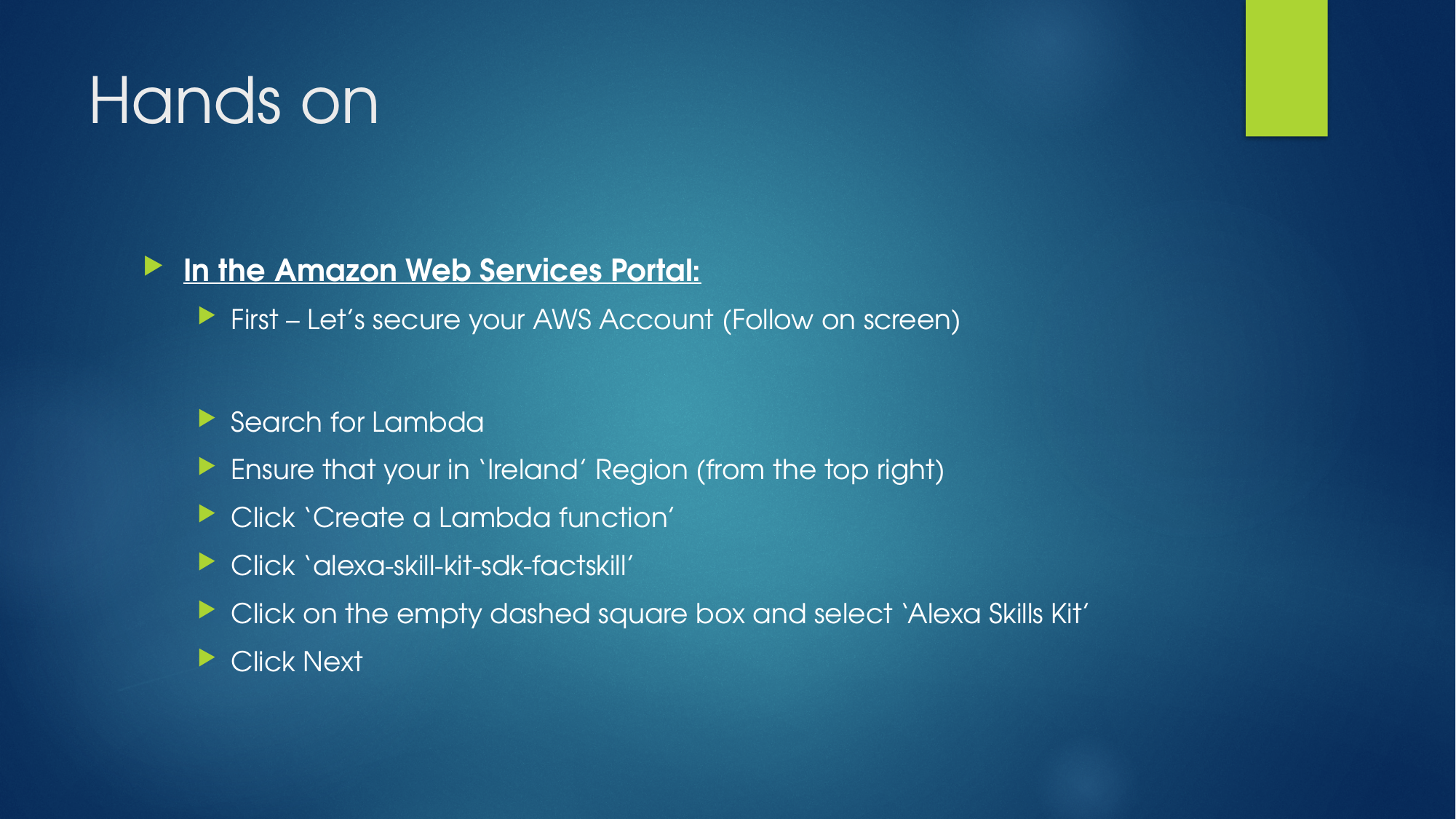

# Hands on
In the Amazon Web Services Portal:
First – Let’s secure your AWS Account (Follow on screen)

Search for Lambda
Ensure that your in ‘Ireland’ Region (from the top right)
Click ‘Create a Lambda function’
Click ‘alexa-skill-kit-sdk-factskill’
Click on the empty dashed square box and select ‘Alexa Skills Kit’
Click Next